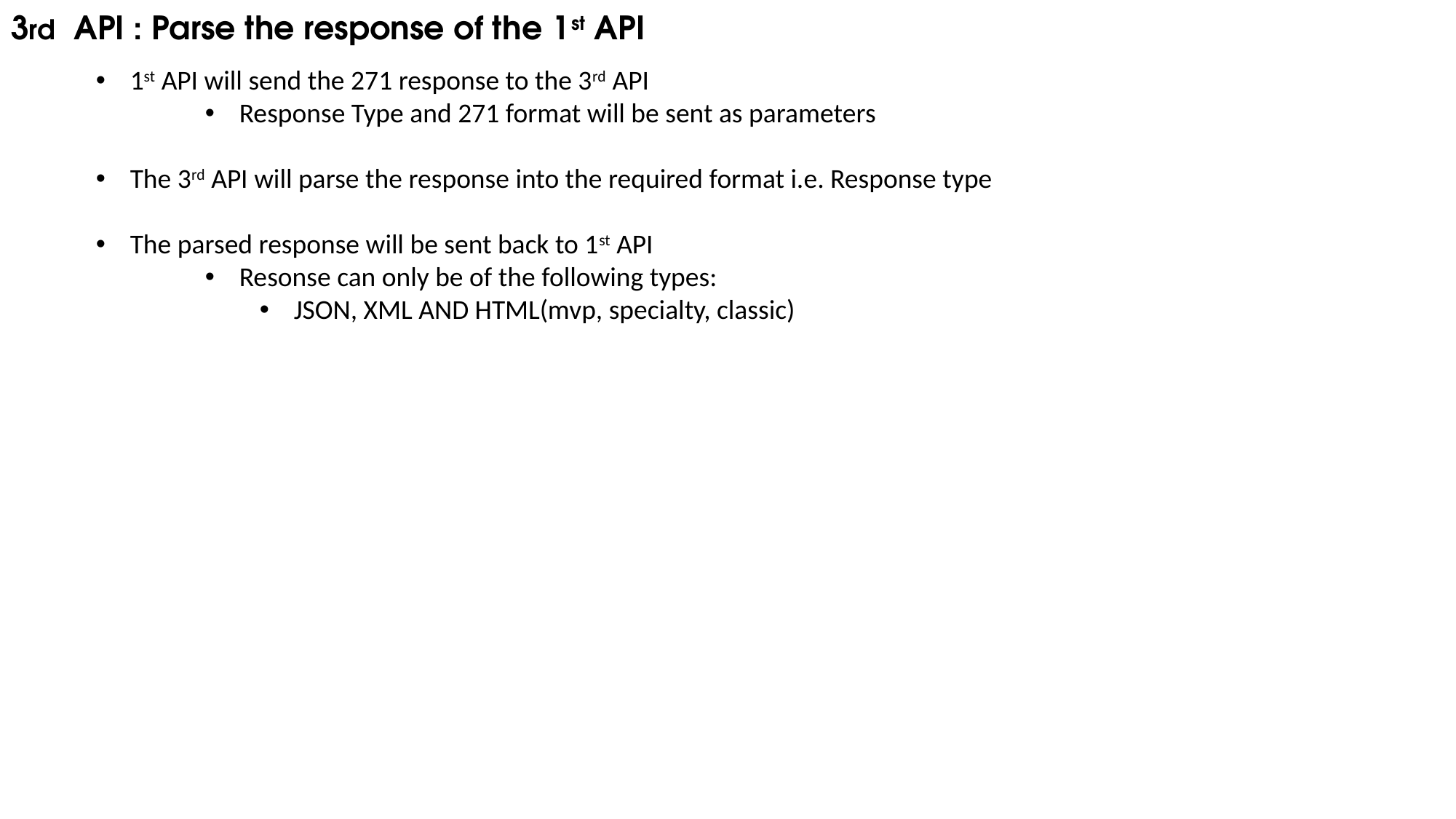

# 3rd  API : Parse the response of the 1st API
1st API will send the 271 response to the 3rd API
Response Type and 271 format will be sent as parameters

The 3rd API will parse the response into the required format i.e. Response type

The parsed response will be sent back to 1st API
Resonse can only be of the following types:
JSON, XML AND HTML(mvp, specialty, classic)